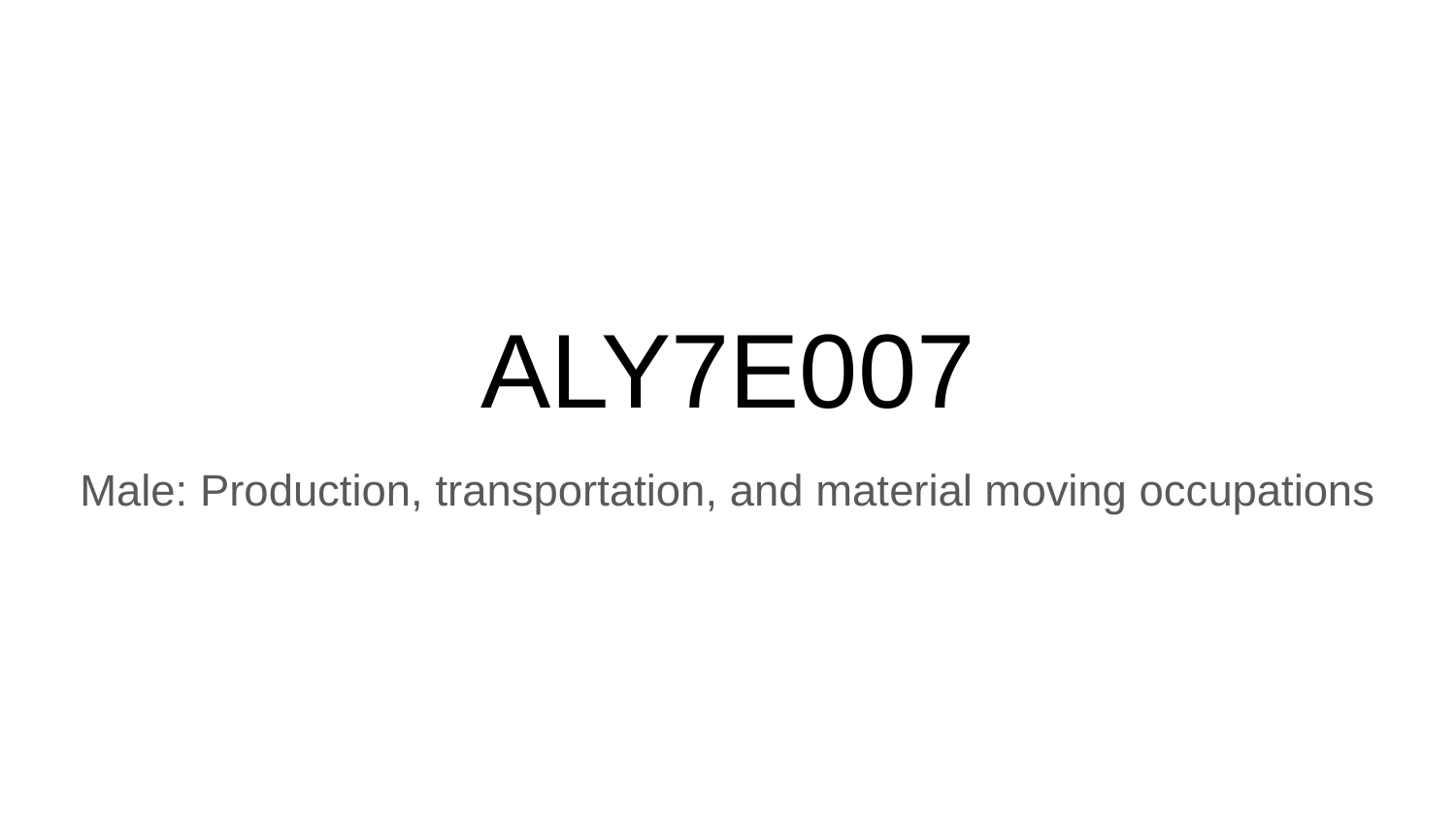

# ALY7E007
Male: Production, transportation, and material moving occupations